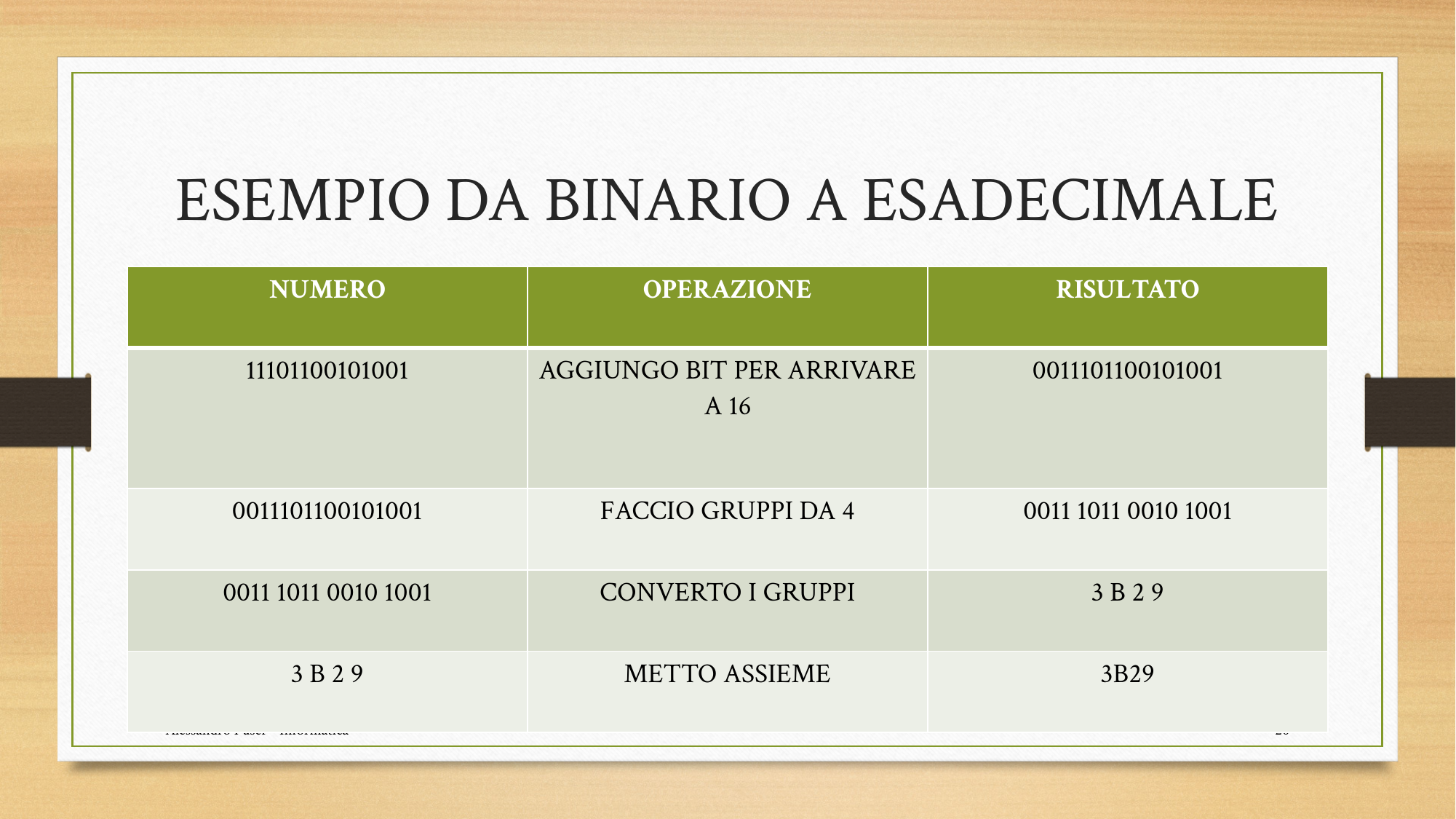

# ESEMPIO DA BINARIO A ESADECIMALE
| NUMERO | OPERAZIONE | RISULTATO |
| --- | --- | --- |
| 11101100101001 | AGGIUNGO BIT PER ARRIVARE A 16 | 0011101100101001 |
| 0011101100101001 | FACCIO GRUPPI DA 4 | 0011 1011 0010 1001 |
| 0011 1011 0010 1001 | CONVERTO I GRUPPI | 3 B 2 9 |
| 3 B 2 9 | METTO ASSIEME | 3B29 |
Alessandro Fuser - Informatica
20